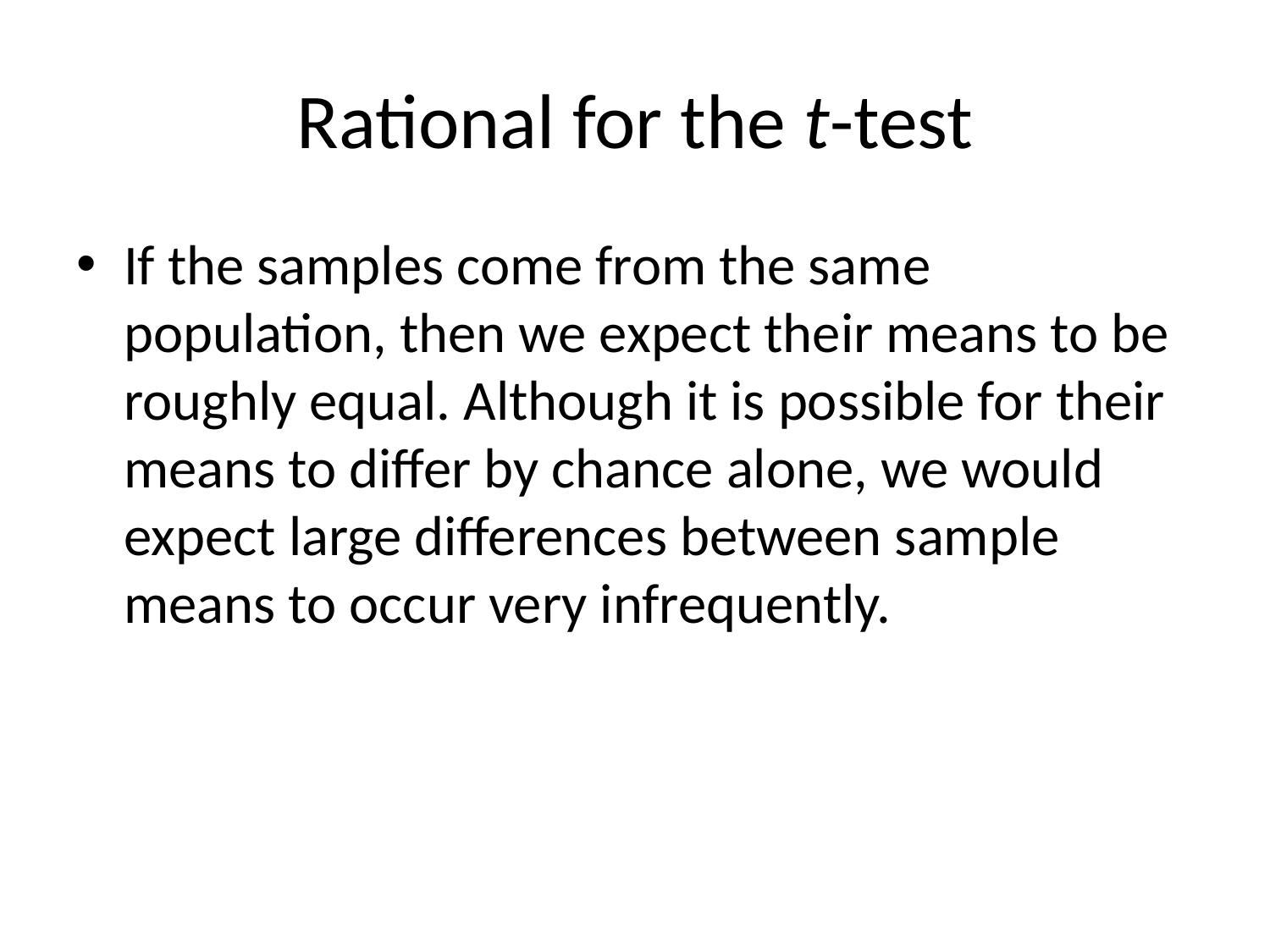

# Rational for the t-test
If the samples come from the same population, then we expect their means to be roughly equal. Although it is possible for their means to differ by chance alone, we would expect large differences between sample means to occur very infrequently.